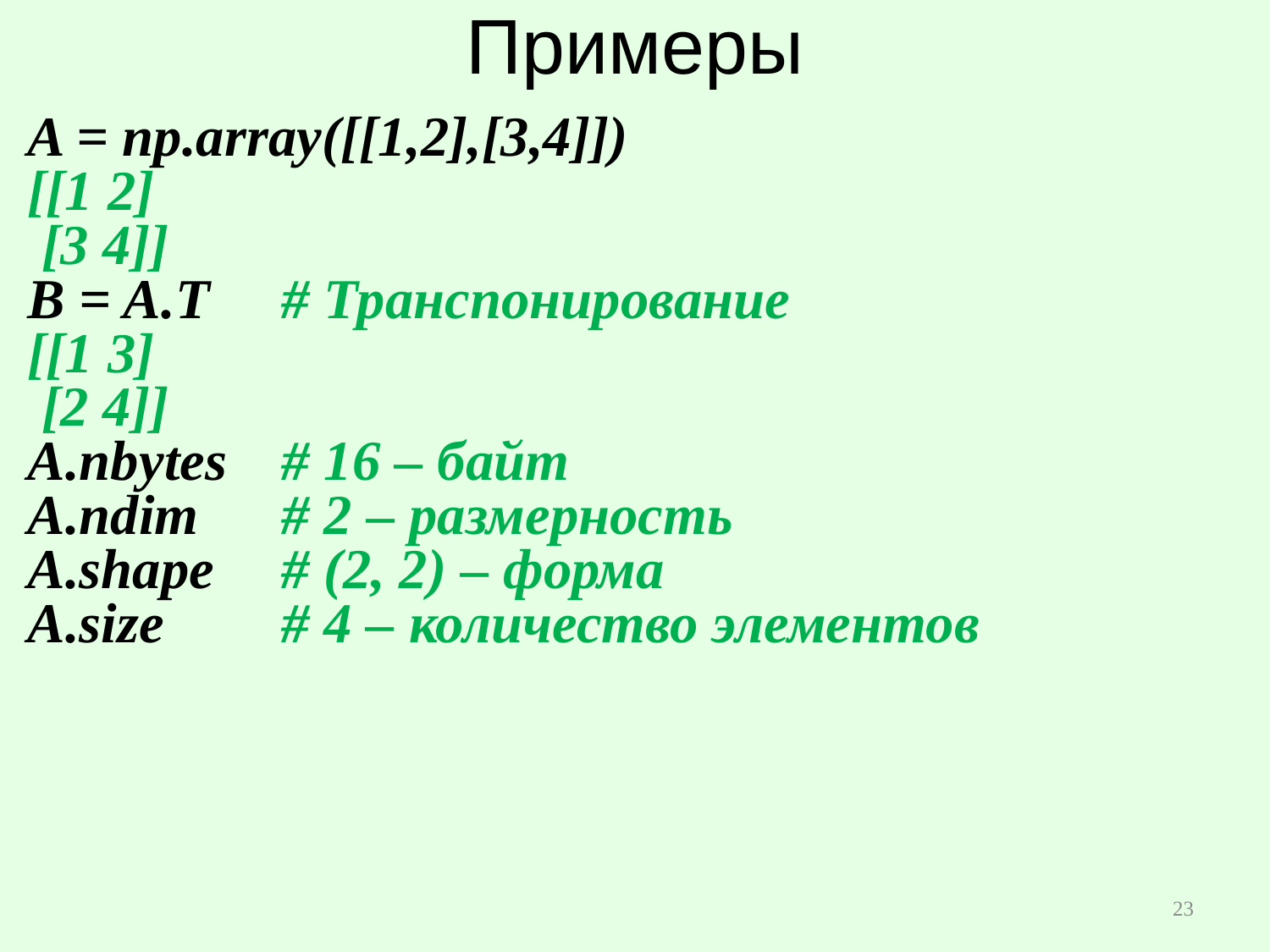

# Примеры
A = np.array([[1,2],[3,4]])
[[1 2]
 [3 4]]
B = A.T 	# Транспонирование
[[1 3]
 [2 4]]
A.nbytes 	# 16 – байт
A.ndim	# 2 – размерность
A.shape	# (2, 2) – форма
A.size	# 4 – количество элементов

23